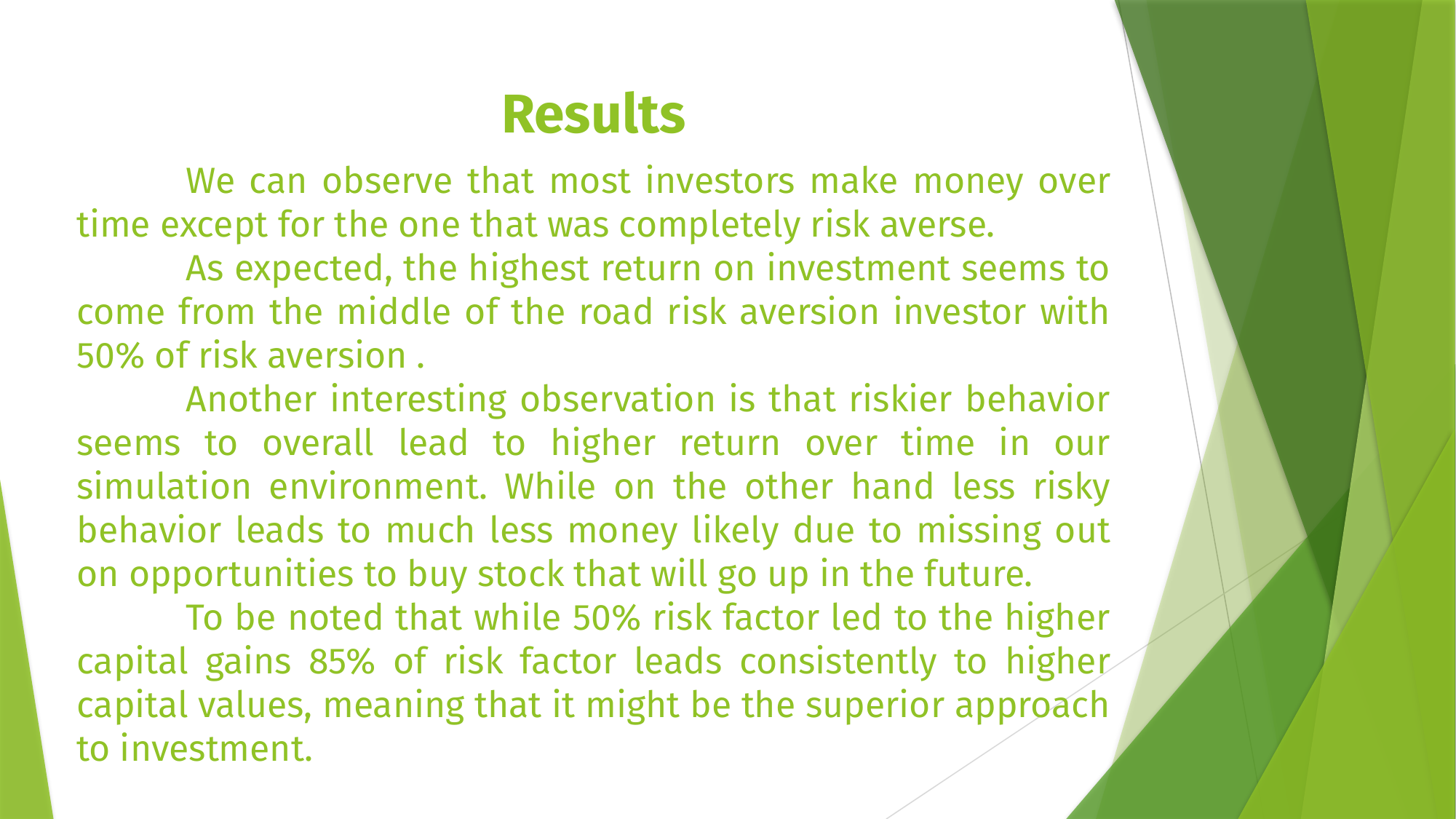

# Results
	We can observe that most investors make money over time except for the one that was completely risk averse.
	As expected, the highest return on investment seems to come from the middle of the road risk aversion investor with 50% of risk aversion .
	Another interesting observation is that riskier behavior seems to overall lead to higher return over time in our simulation environment. While on the other hand less risky behavior leads to much less money likely due to missing out on opportunities to buy stock that will go up in the future.
	To be noted that while 50% risk factor led to the higher capital gains 85% of risk factor leads consistently to higher capital values, meaning that it might be the superior approach to investment.